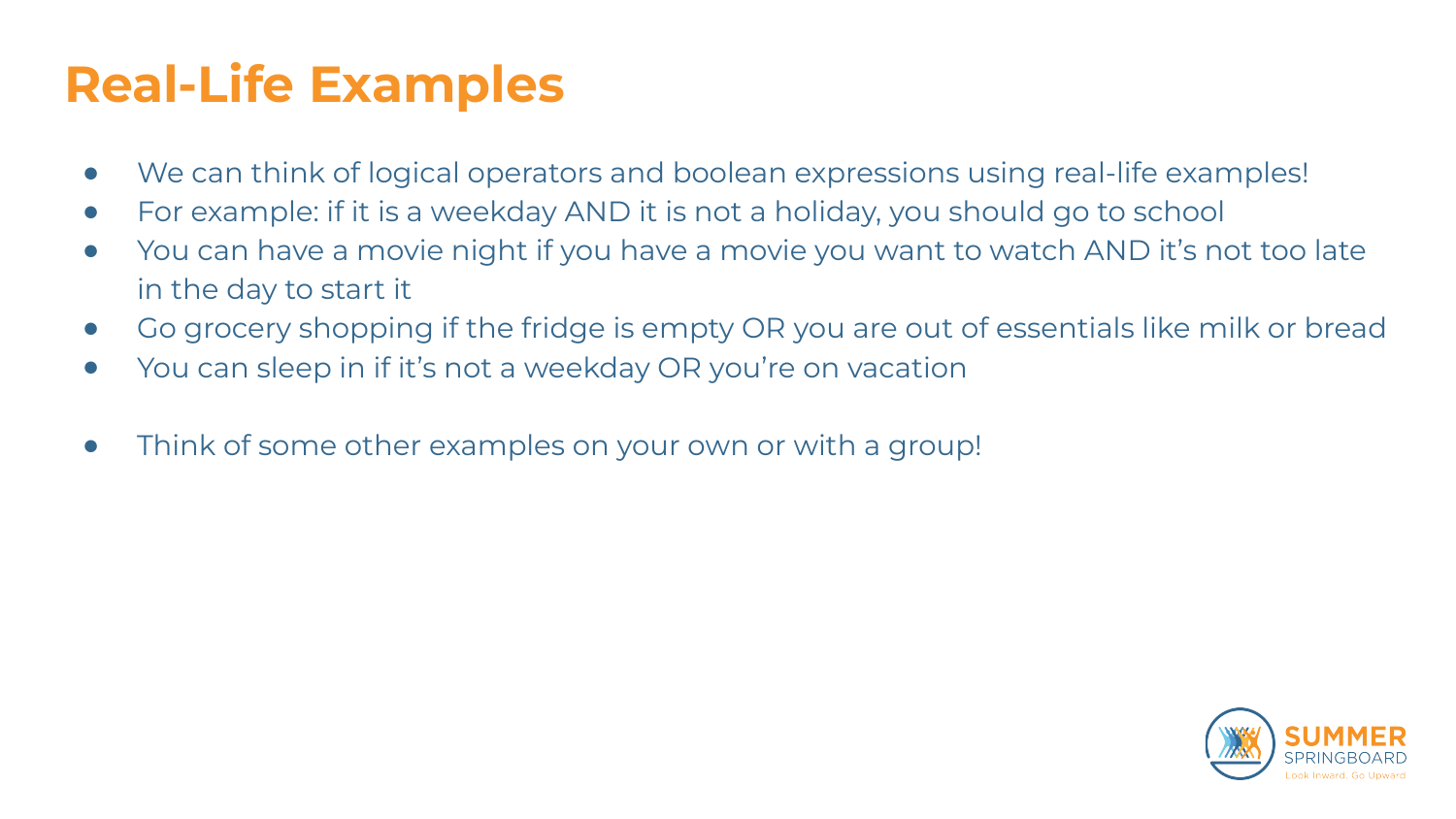

# Real-Life Examples
We can think of logical operators and boolean expressions using real-life examples!
For example: if it is a weekday AND it is not a holiday, you should go to school
You can have a movie night if you have a movie you want to watch AND it’s not too late in the day to start it
Go grocery shopping if the fridge is empty OR you are out of essentials like milk or bread
You can sleep in if it’s not a weekday OR you’re on vacation

Think of some other examples on your own or with a group!